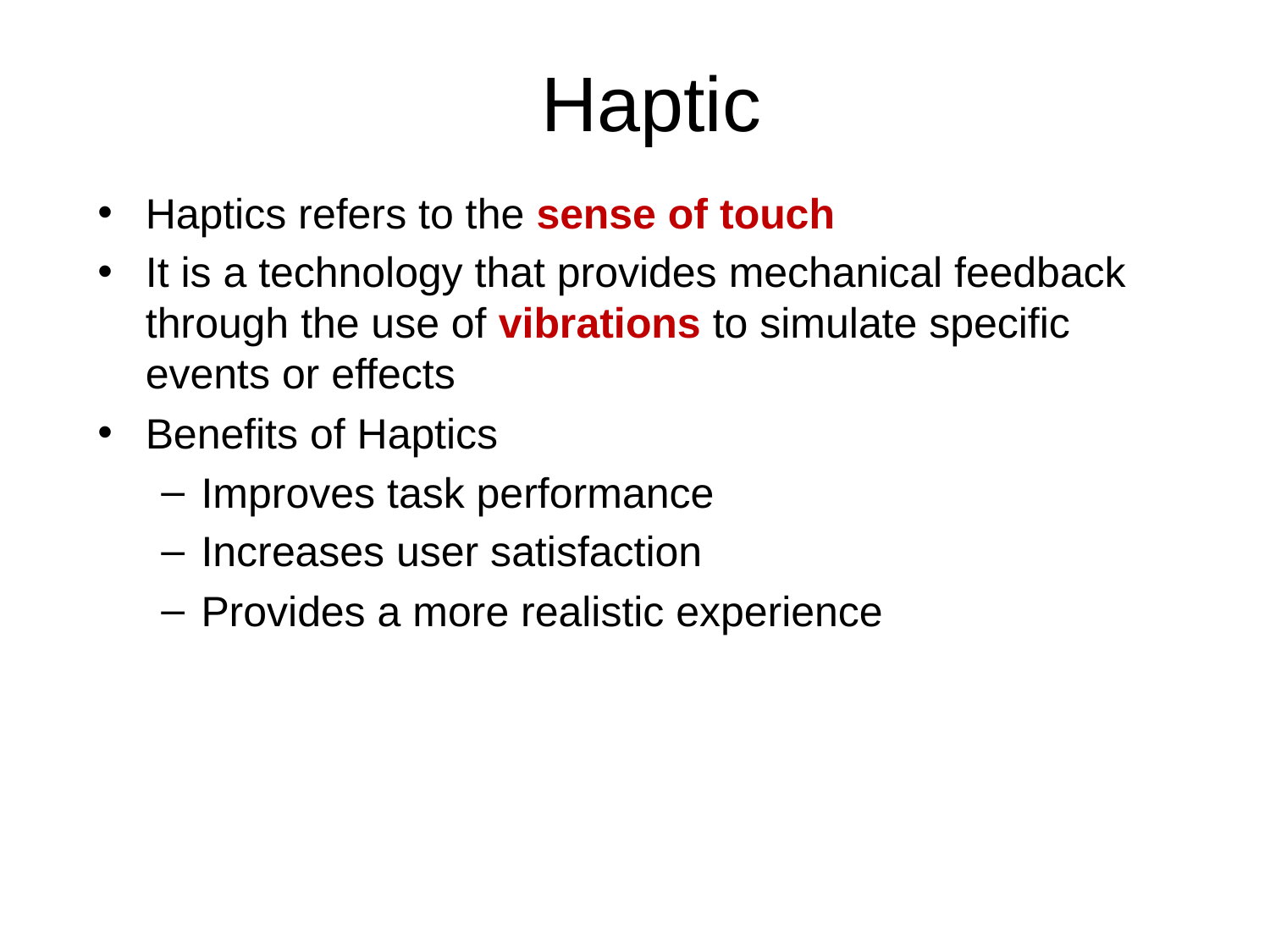

# Haptic
Haptics refers to the sense of touch
It is a technology that provides mechanical feedback through the use of vibrations to simulate specific events or effects
Benefits of Haptics
Improves task performance
Increases user satisfaction
Provides a more realistic experience